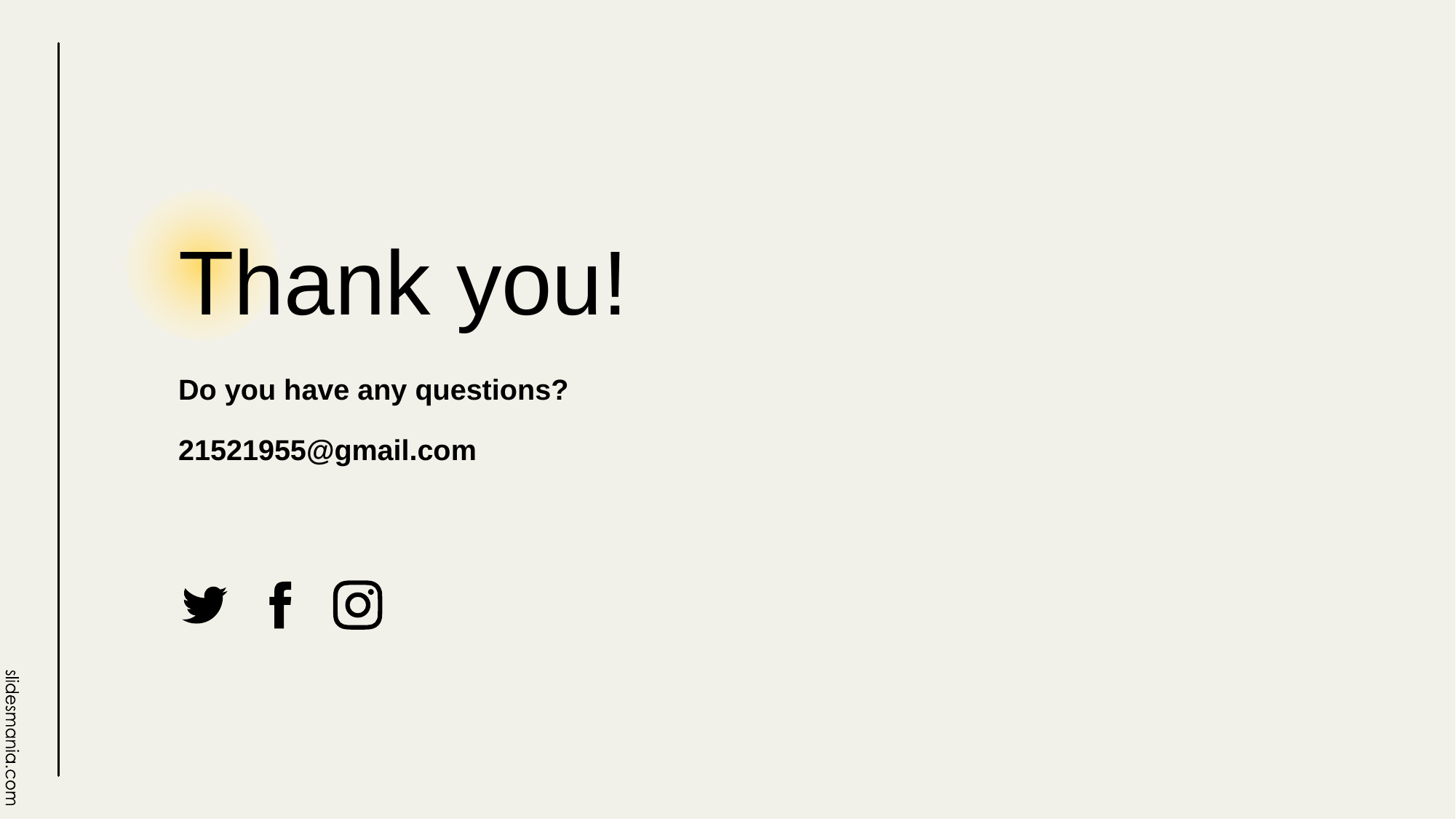

# Thank you!
Do you have any questions?

21521955@gmail.com